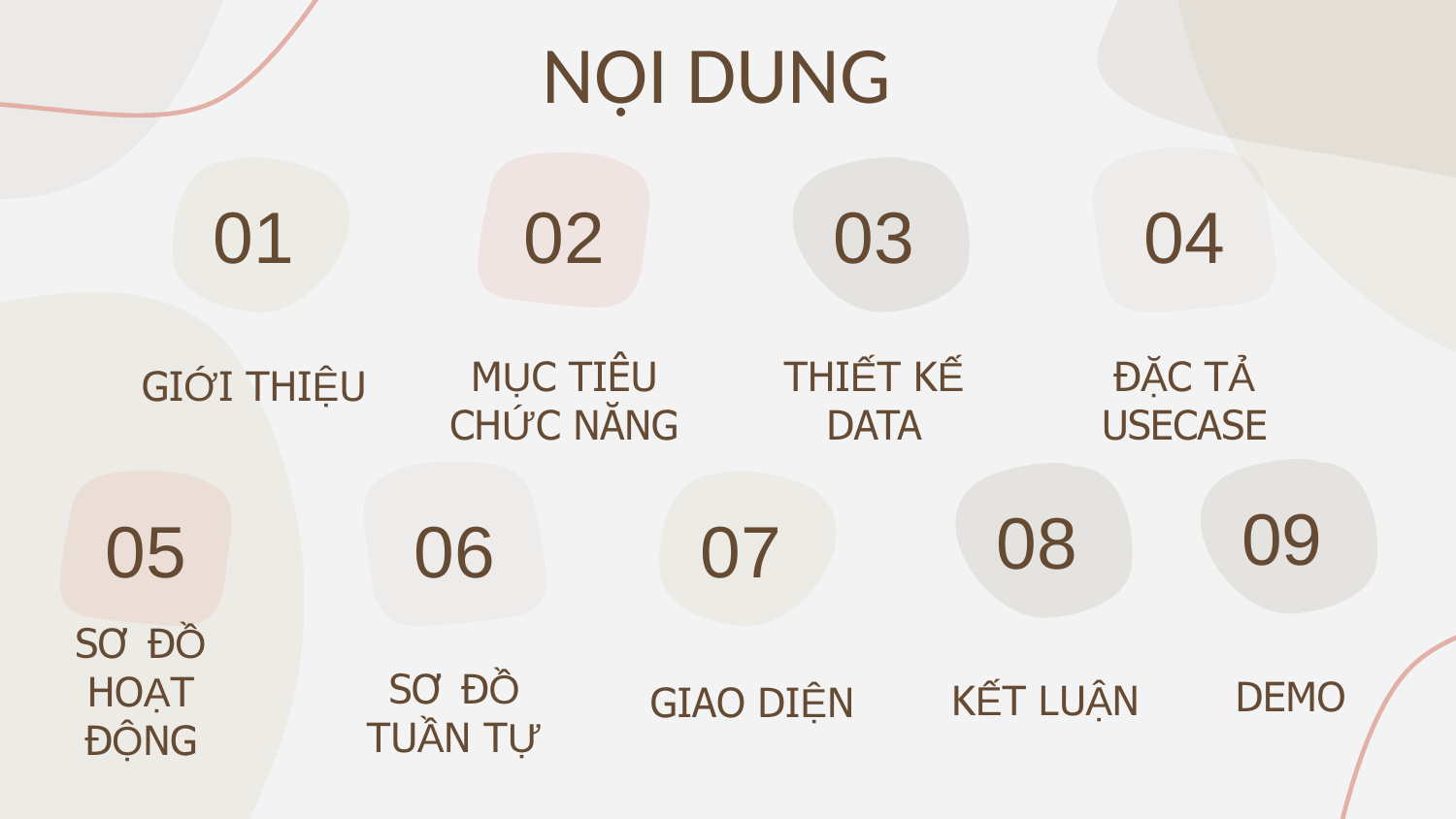

NỘI DUNG

01
02
03
04
MỤC TIÊU CHỨC NĂNG
THIẾT KẾ DATA
ĐẶC TẢ USECASE
# GIỚI THIỆU

09
08
05
06
07
DEMO
KẾT LUẬN
GIAO DIỆN
SƠ ĐỒ TUẦN TỰ
SƠ ĐỒ HOẠT ĐỘNG